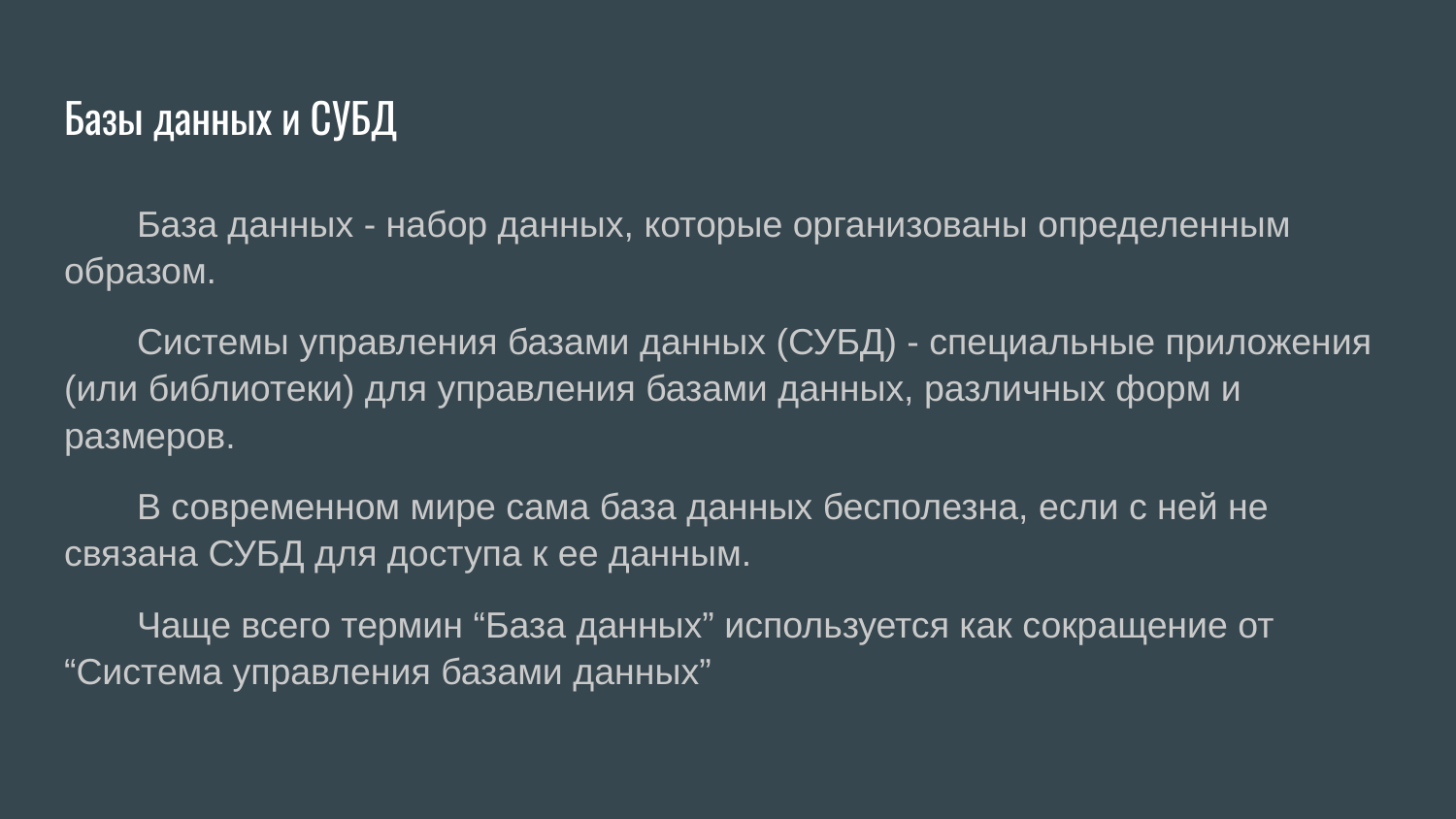

# Базы данных и СУБД
База данных - набор данных, которые организованы определенным образом.
Системы управления базами данных (СУБД) - специальные приложения (или библиотеки) для управления базами данных, различных форм и размеров.
В современном мире сама база данных бесполезна, если с ней не связана СУБД для доступа к ее данным.
Чаще всего термин “База данных” используется как сокращение от “Система управления базами данных”